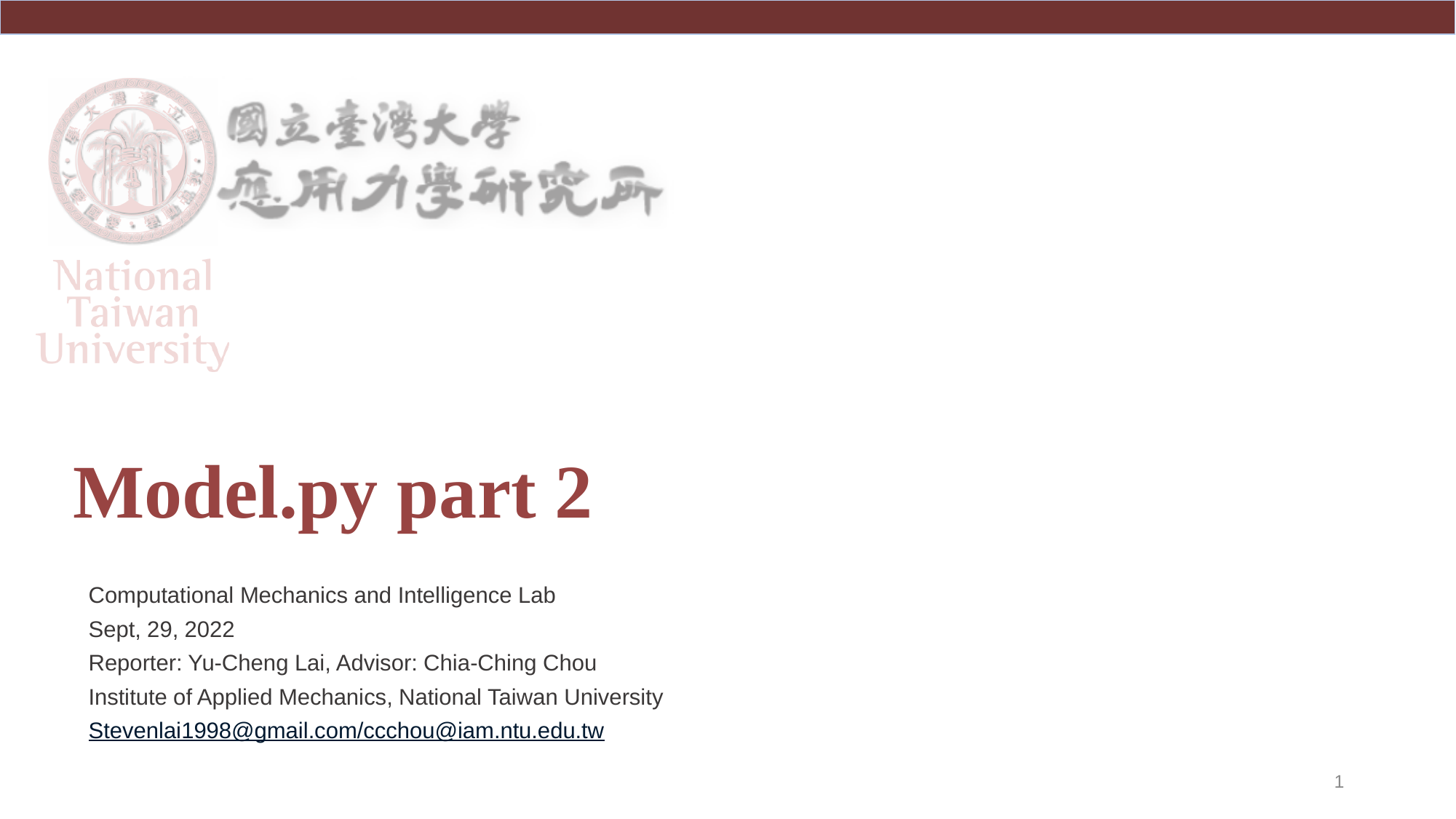

# Model.py part 2
Computational Mechanics and Intelligence Lab
Sept, 29, 2022
Reporter: Yu-Cheng Lai, Advisor: Chia-Ching Chou
Institute of Applied Mechanics, National Taiwan University
Stevenlai1998@gmail.com/ccchou@iam.ntu.edu.tw

1